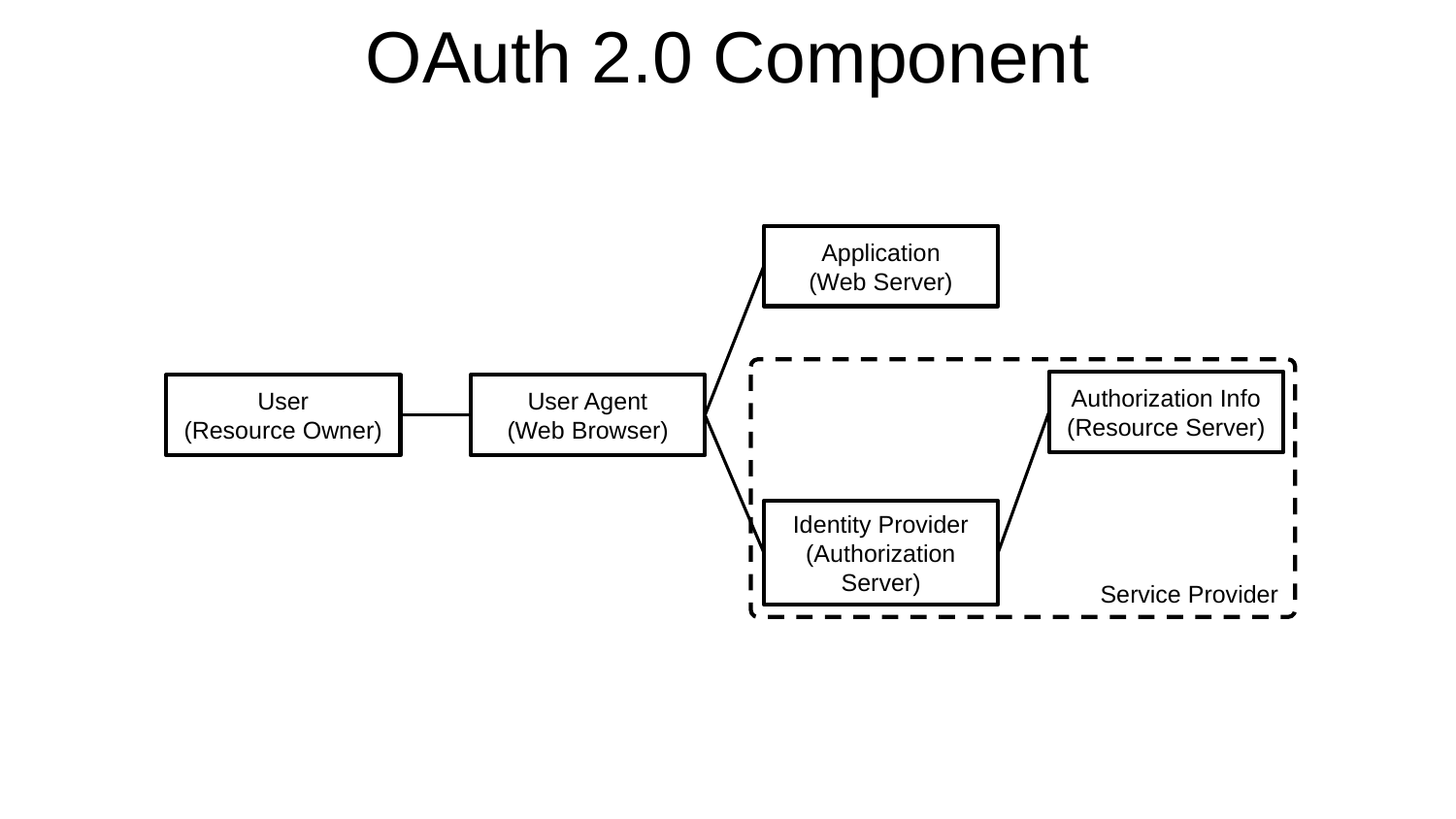

# OAuth 2.0 Component
Application
(Web Server)

Service Provider
Authorization Info
(Resource Server)
User
(Resource Owner)
User Agent
(Web Browser)
Identity Provider
(Authorization
Server)